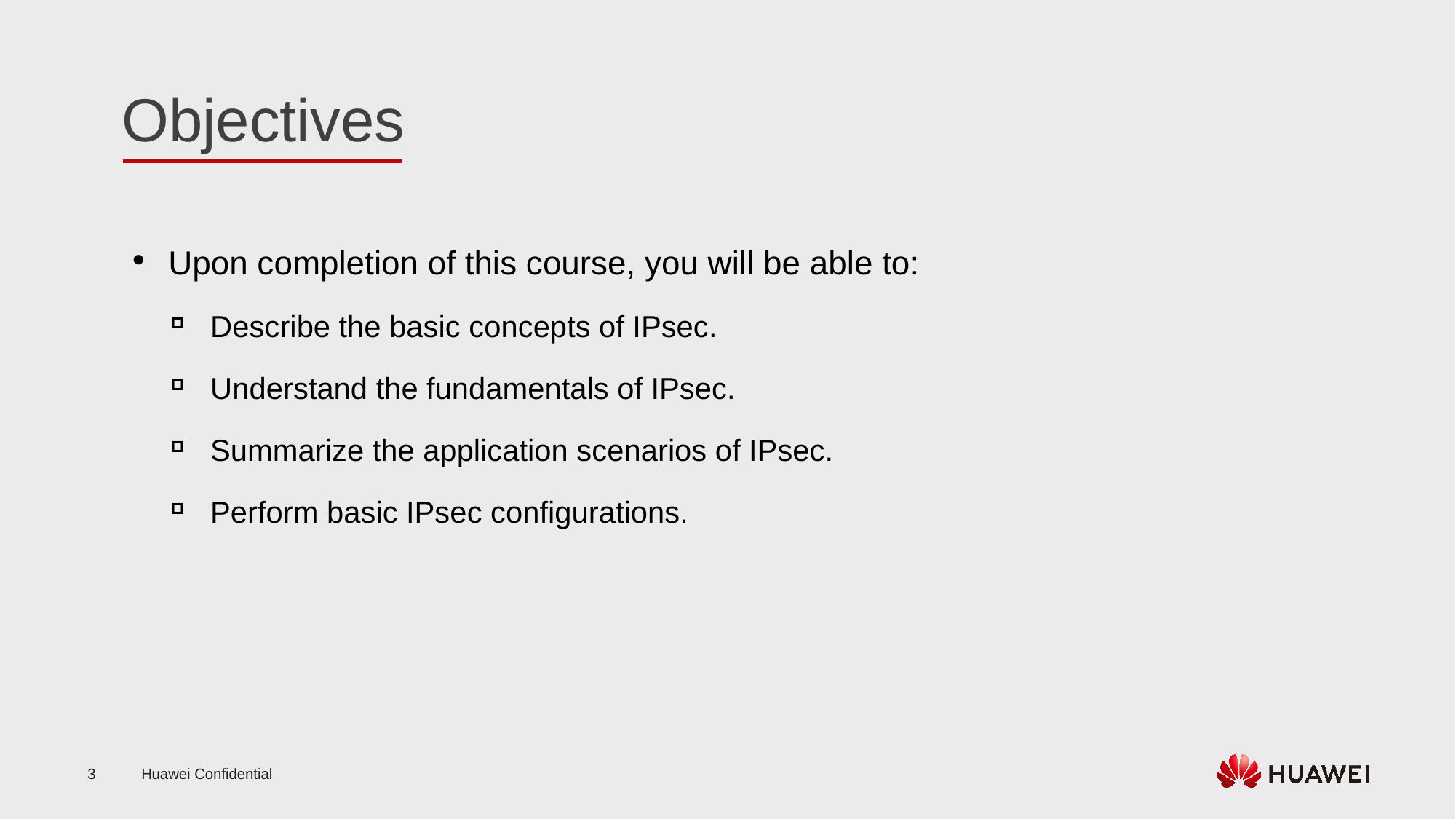

Upon completion of this course, you will be able to:
Describe the basic concepts of IPsec.
Understand the fundamentals of IPsec.
Summarize the application scenarios of IPsec.
Perform basic IPsec configurations.